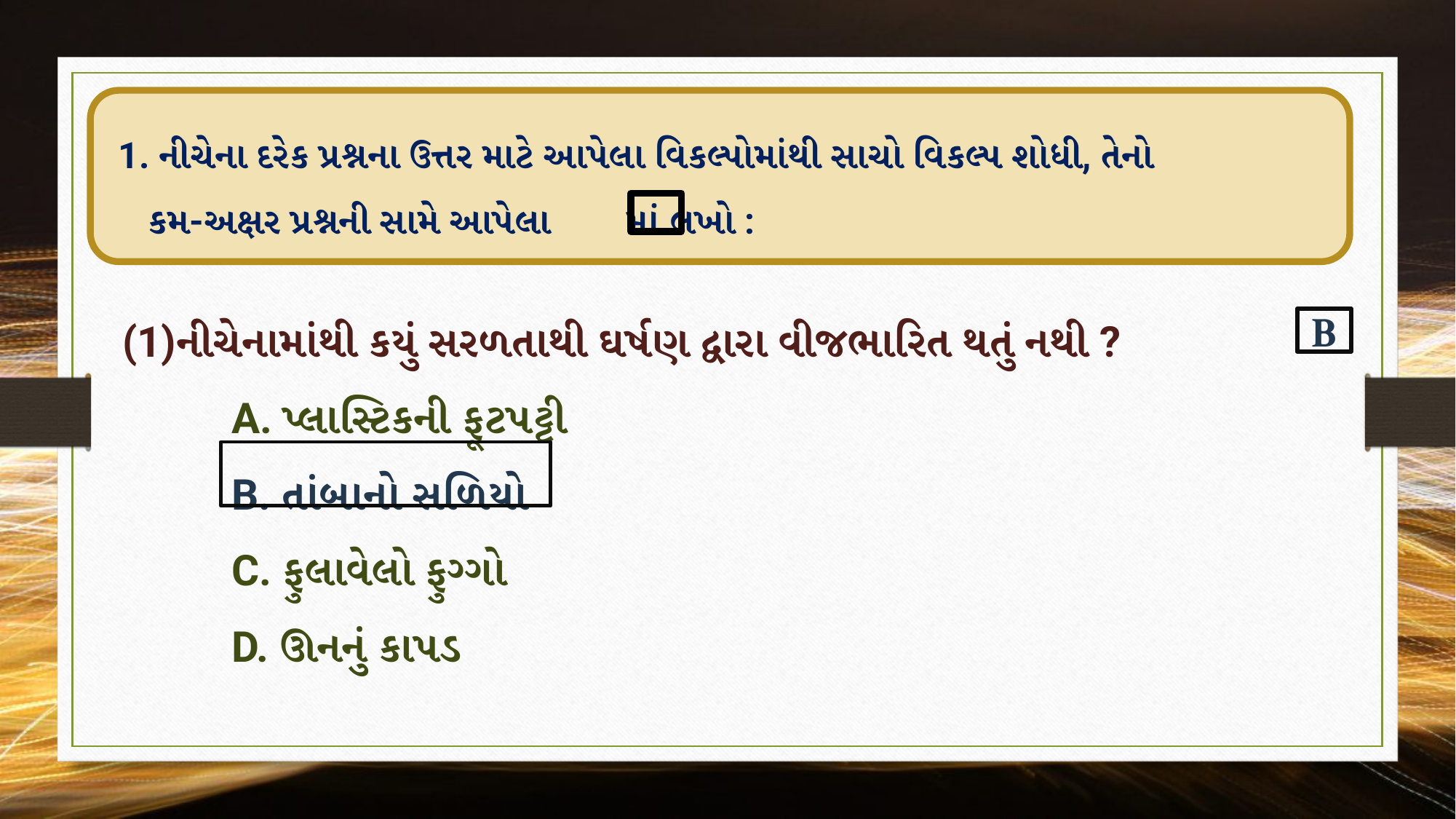

1. નીચેના દરેક પ્રશ્નના ઉત્તર માટે આપેલા વિકલ્પોમાંથી સાચો વિકલ્પ શોધી, તેનો
    કમ-અક્ષર પ્રશ્નની સામે આપેલા        માં લખો :

(1)નીચેનામાંથી કયું સરળતાથી ઘર્ષણ દ્વારા વીજભારિત થતું નથી ?
	A. પ્લાસ્ટિકની ફૂટપટ્ટી
	B. તાંબાનો સળિયો
	C. ફુલાવેલો ફુગ્ગો
	D. ઊનનું કાપડ
B